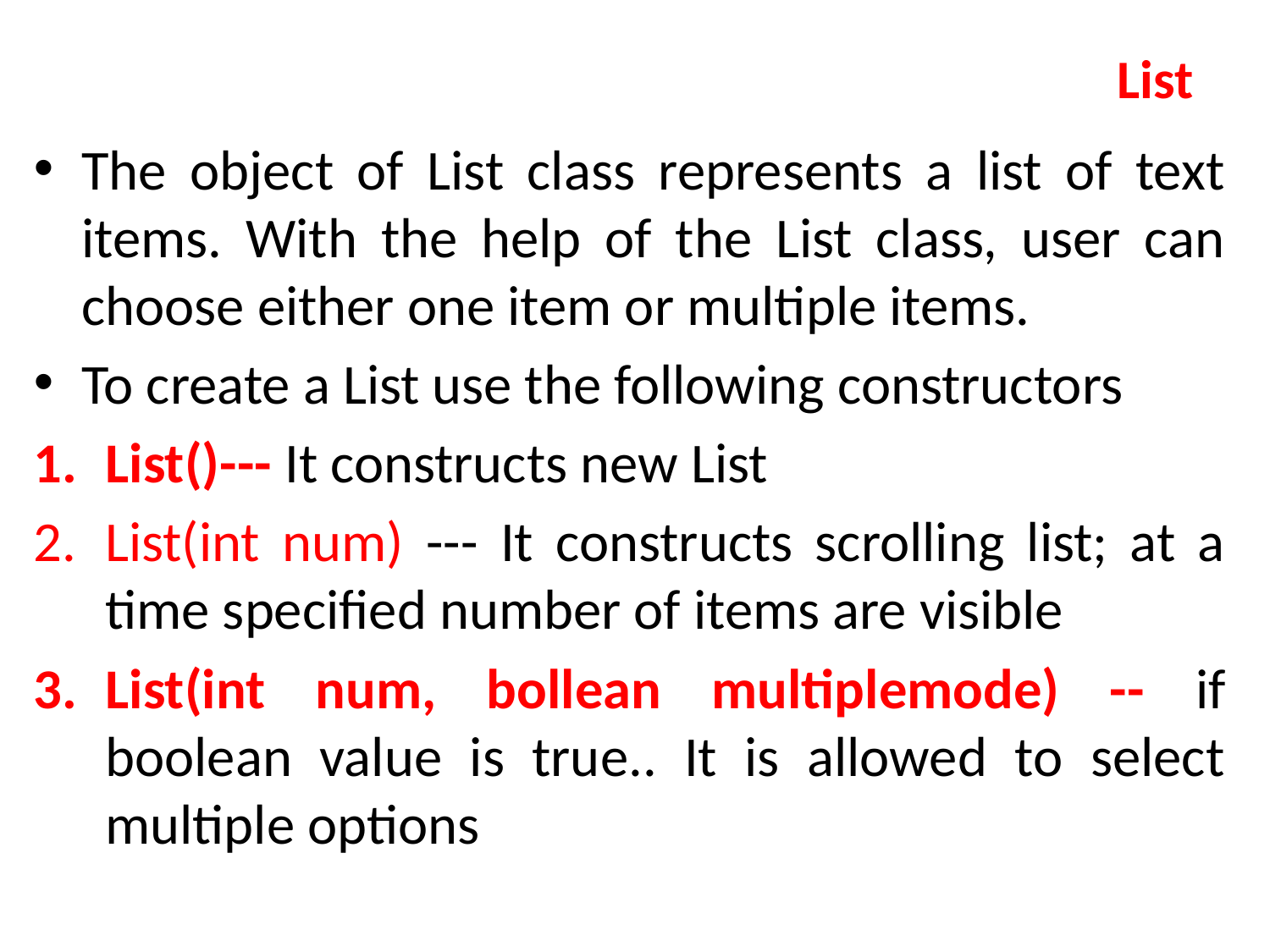

# List
The object of List class represents a list of text items. With the help of the List class, user can choose either one item or multiple items.
To create a List use the following constructors
List()--- It constructs new List
List(int num) --- It constructs scrolling list; at a time specified number of items are visible
List(int num, bollean multiplemode) -- if boolean value is true.. It is allowed to select multiple options